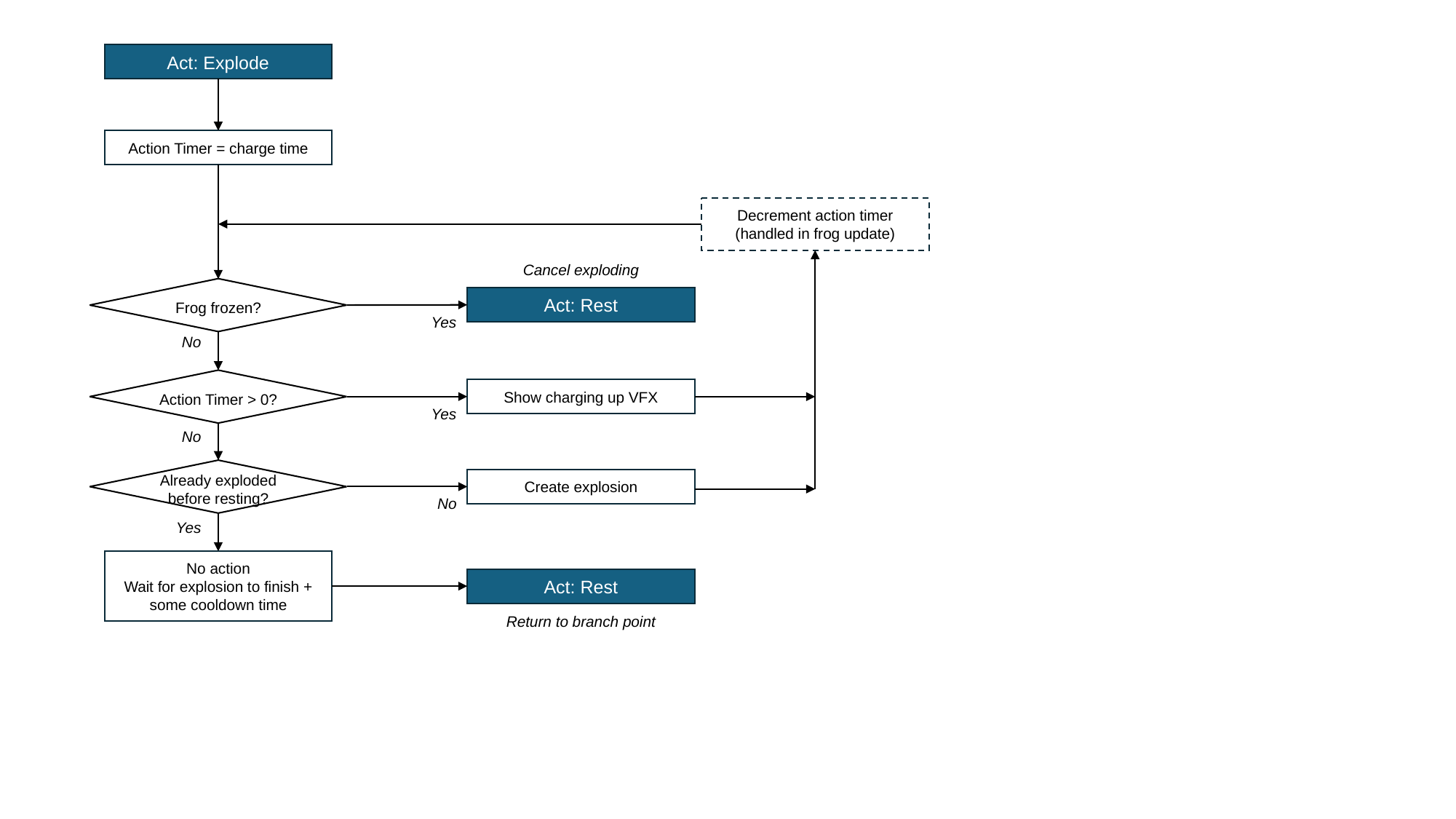

Act: Explode
Action Timer = charge time
Decrement action timer
(handled in frog update)
Cancel exploding
Frog frozen?
Act: Rest
Yes
No
Action Timer > 0?
Show charging up VFX
Yes
No
Already exploded before resting?
Create explosion
No
Yes
No action
Wait for explosion to finish + some cooldown time
Act: Rest
Return to branch point